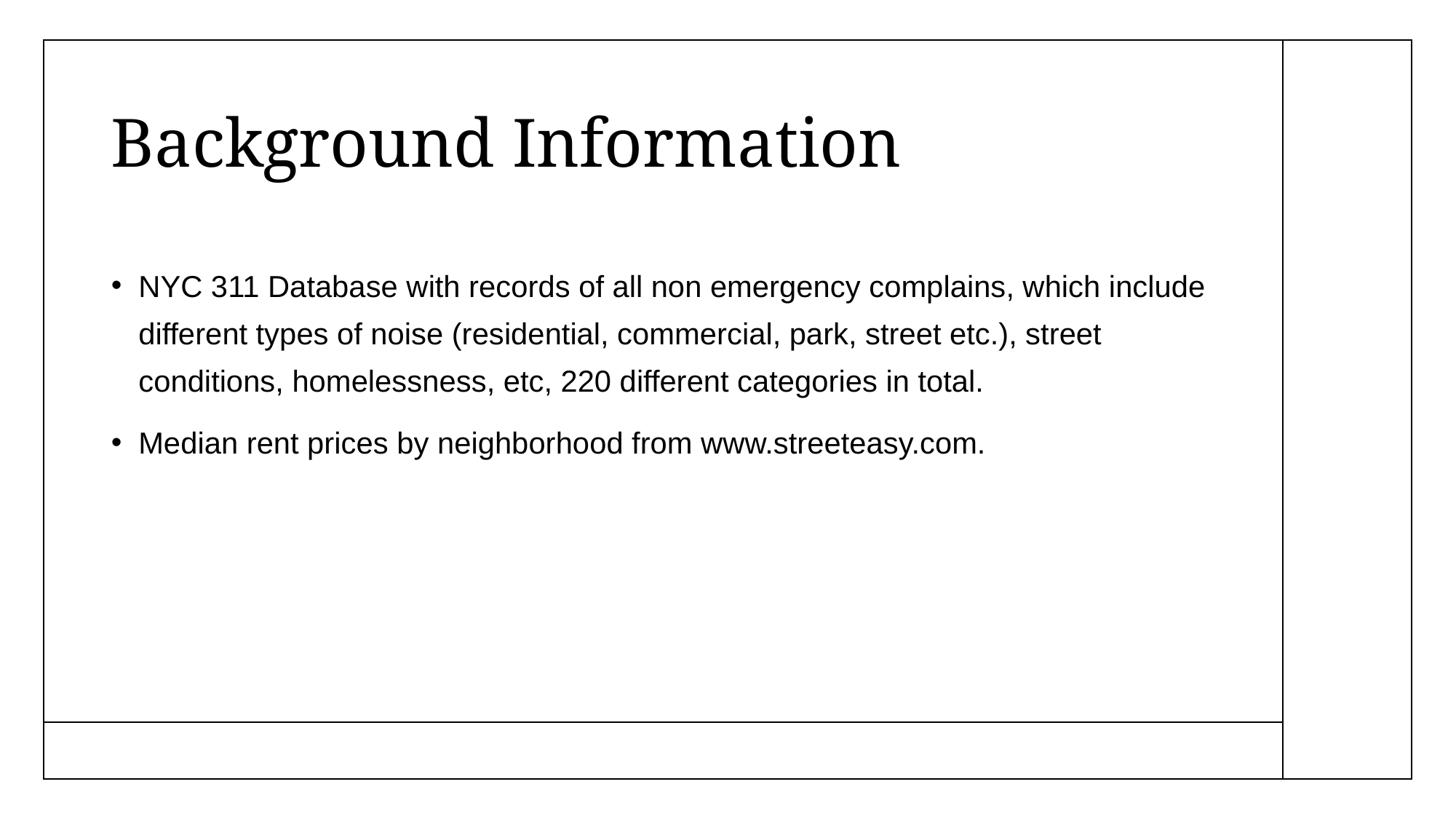

# Background Information
NYC 311 Database with records of all non emergency complains, which include different types of noise (residential, commercial, park, street etc.), street conditions, homelessness, etc, 220 different categories in total.
Median rent prices by neighborhood from www.streeteasy.com.